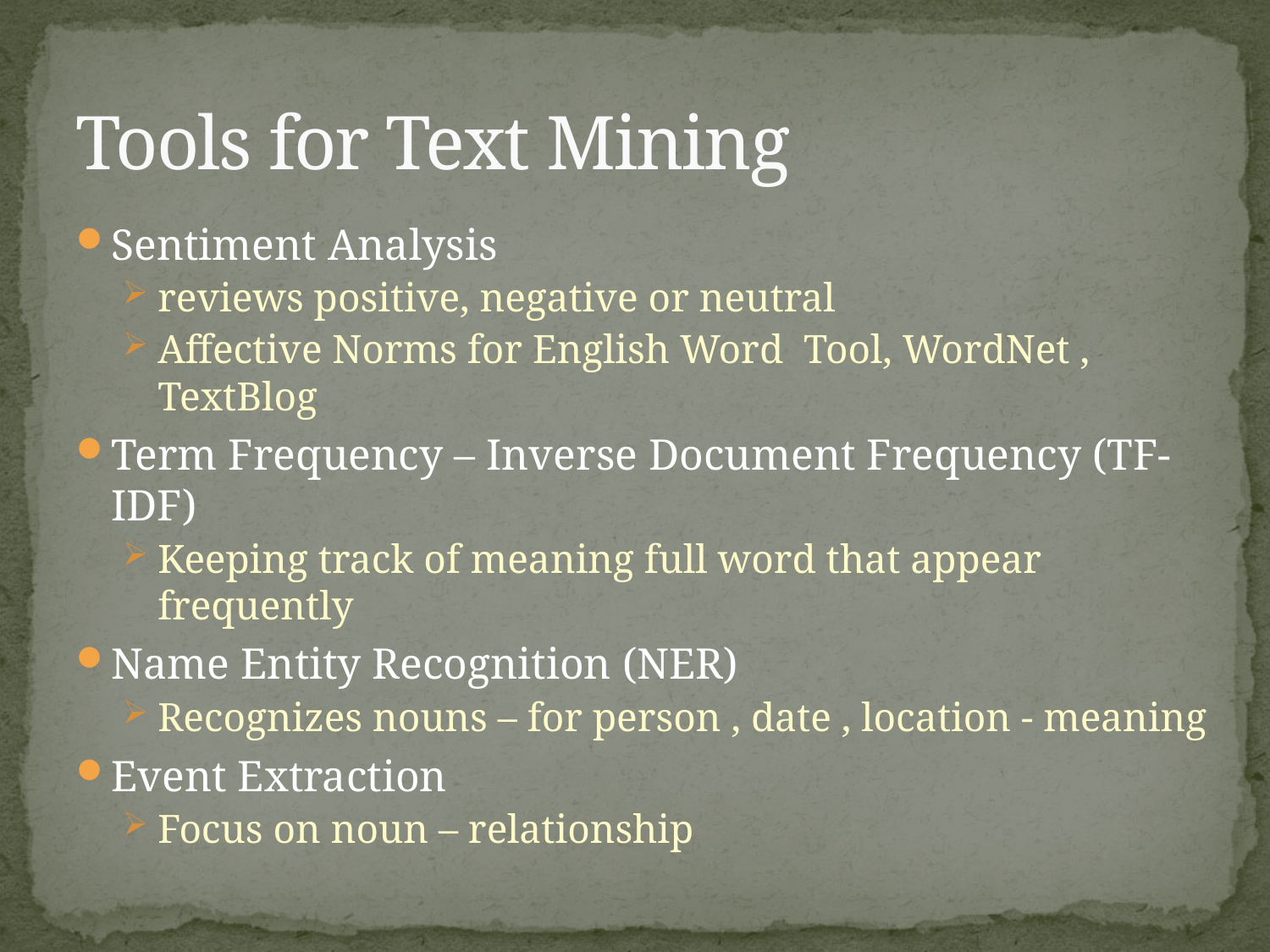

# Tools for Text Mining
Sentiment Analysis
reviews positive, negative or neutral
Affective Norms for English Word  Tool, WordNet , TextBlog
Term Frequency – Inverse Document Frequency (TF-IDF)
Keeping track of meaning full word that appear frequently
Name Entity Recognition (NER)
Recognizes nouns – for person , date , location - meaning
Event Extraction
Focus on noun – relationship